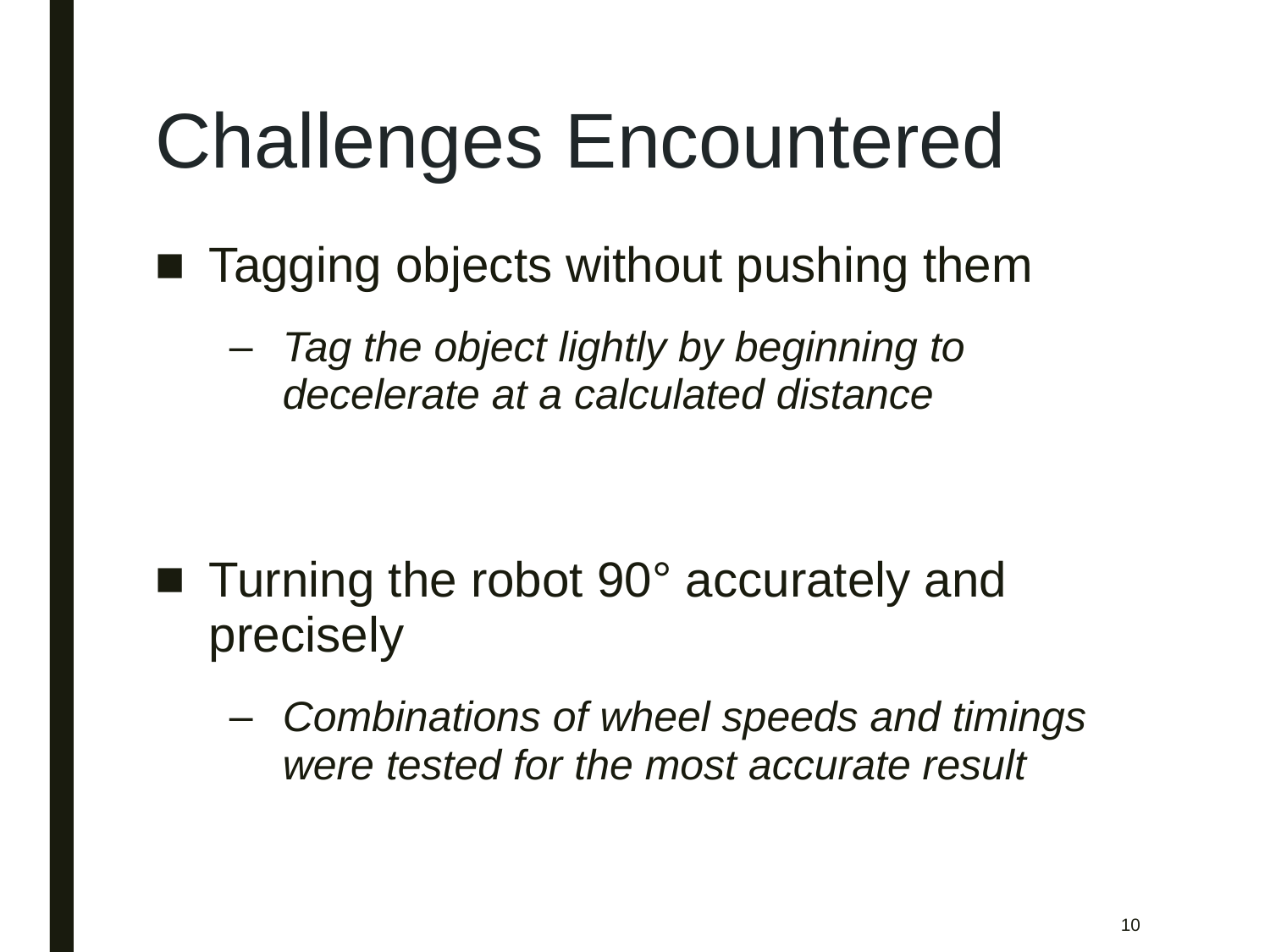

# Challenges Encountered
Tagging objects without pushing them
Tag the object lightly by beginning to decelerate at a calculated distance

Turning the robot 90° accurately and precisely
Combinations of wheel speeds and timings were tested for the most accurate result

10